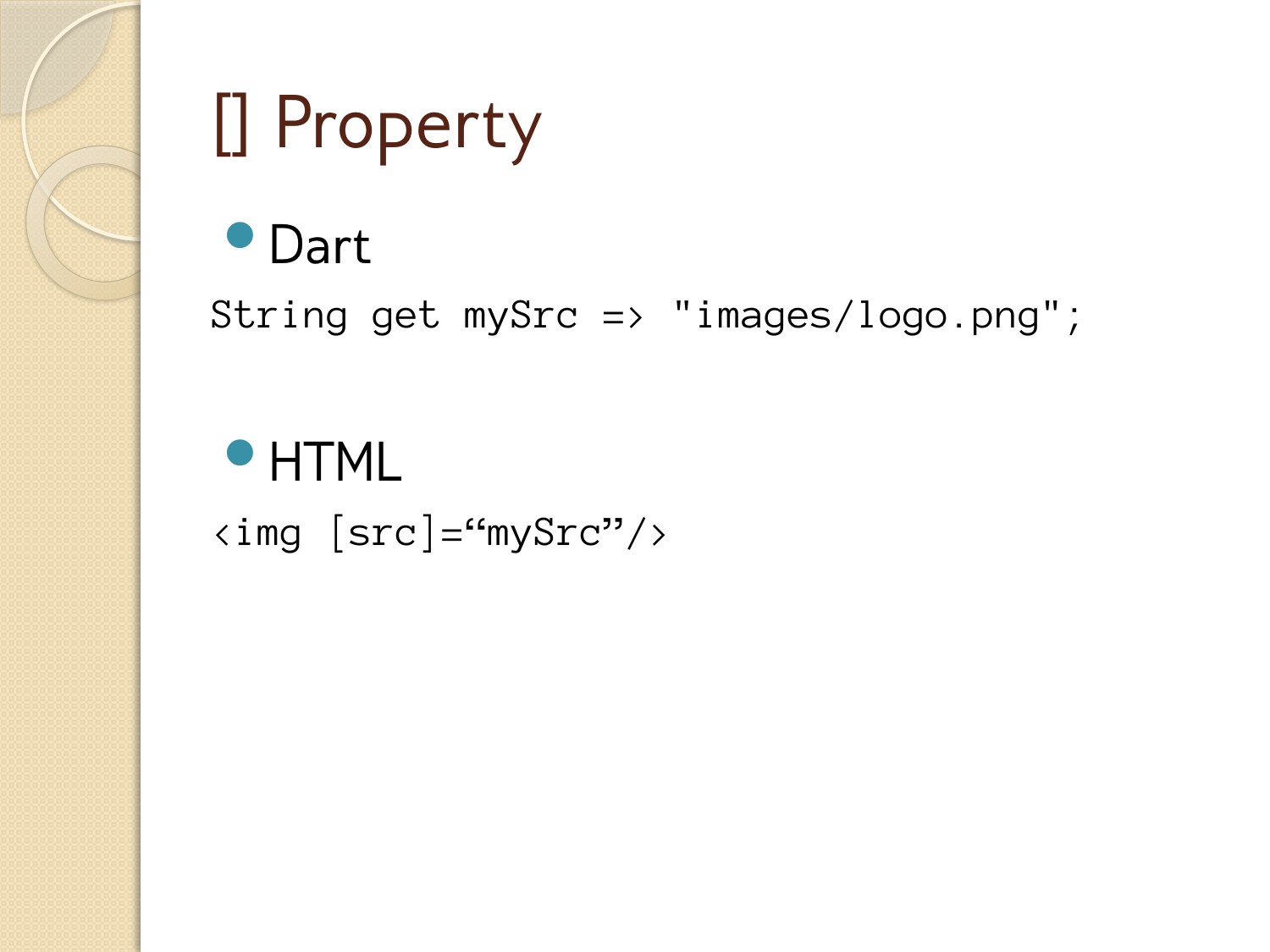

# [] Property
Dart
String get mySrc => "images/logo.png";

HTML
<img [src]=“mySrc”/>